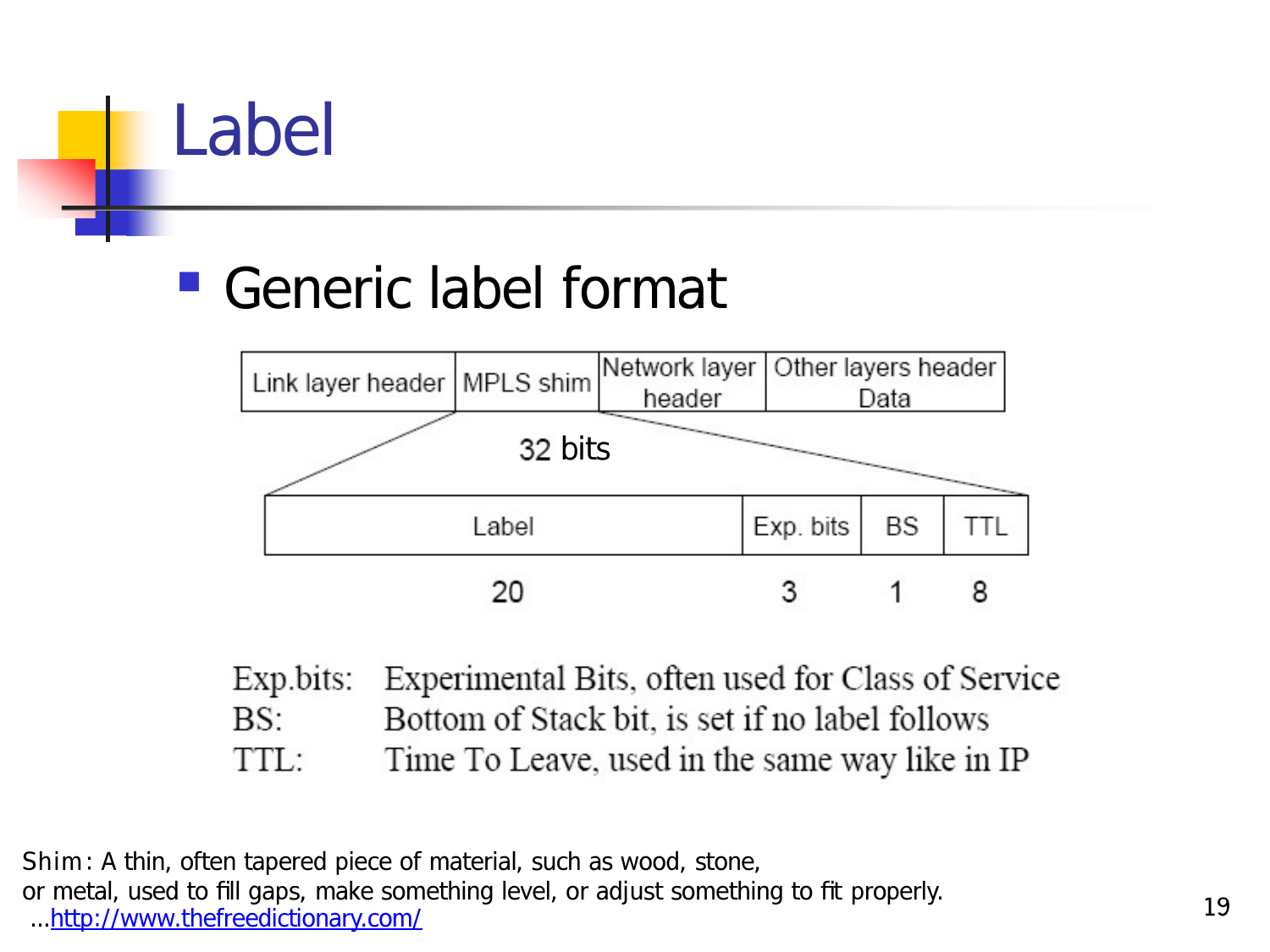

# Label
Generic label format

bits
Shim: A thin, often tapered piece of material, such as wood, stone,
or metal, used to fill gaps, make something level, or adjust something to fit properly.
19
…http://www.thefreedictionary.com/